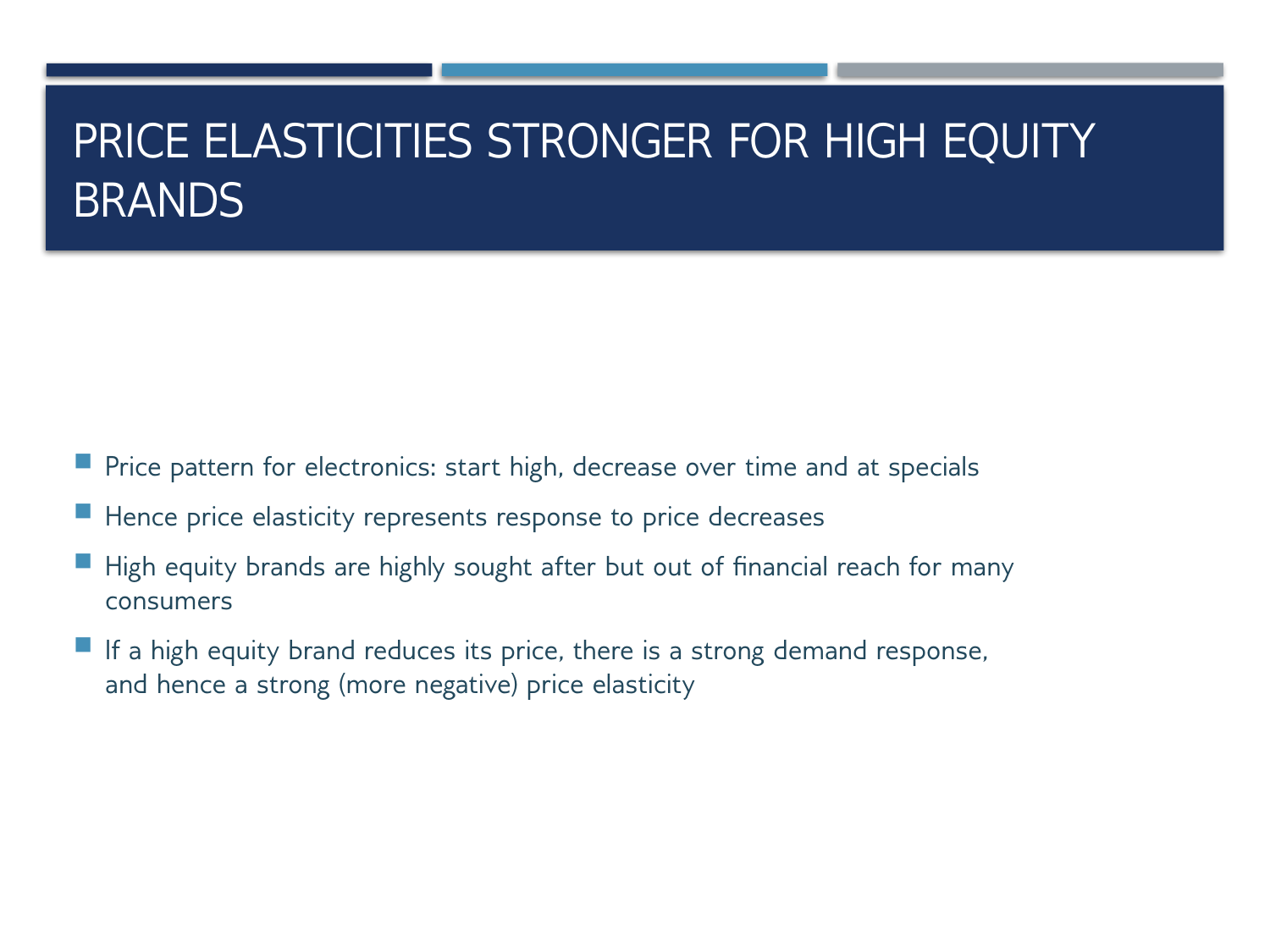

# Price elasticities stronger for high equity brands
Price pattern for electronics: start high, decrease over time and at specials
Hence price elasticity represents response to price decreases
High equity brands are highly sought after but out of financial reach for many consumers
If a high equity brand reduces its price, there is a strong demand response, and hence a strong (more negative) price elasticity